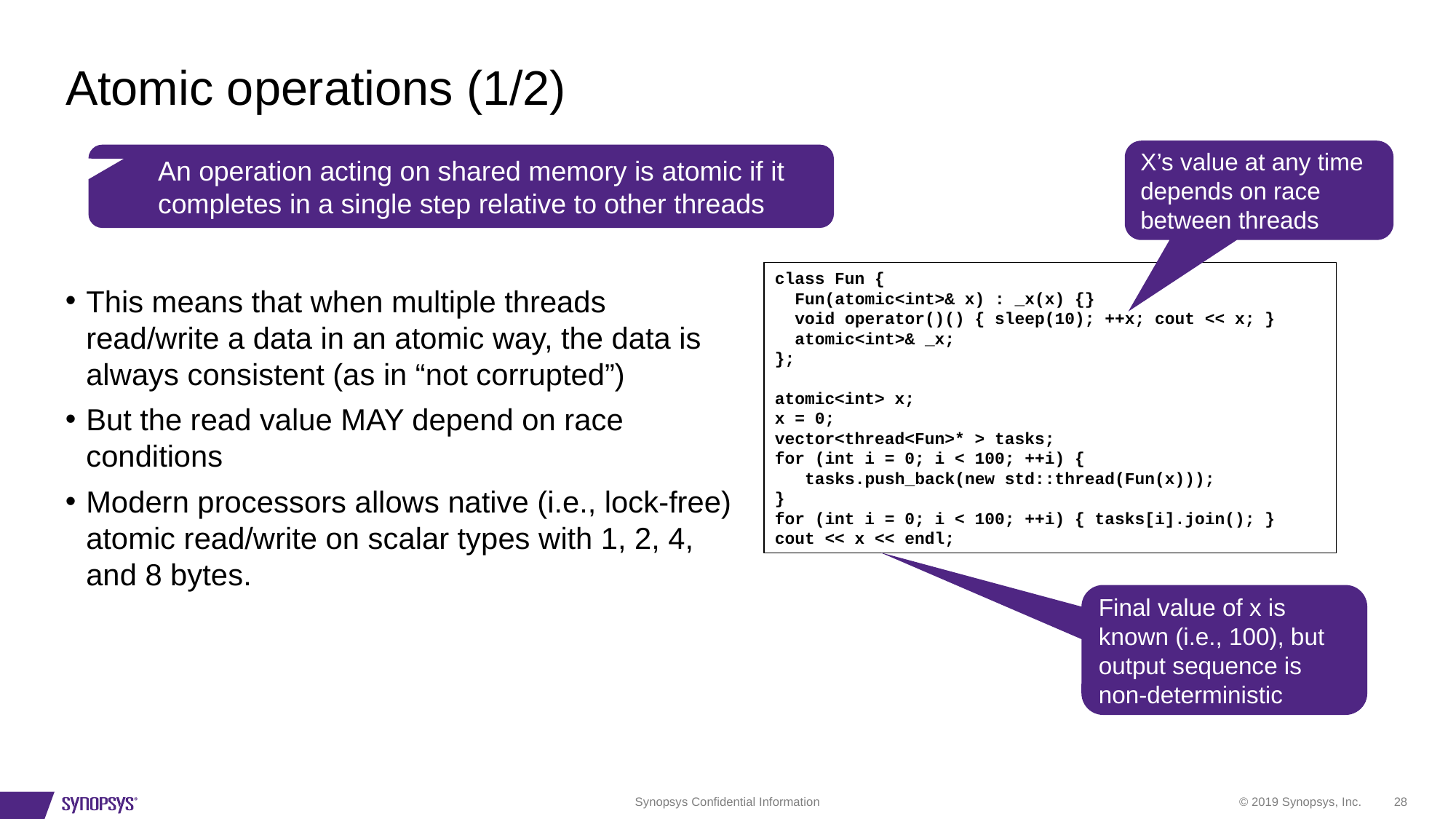

# Atomic operations (1/2)
X’s value at any time depends on race between threads
An operation acting on shared memory is atomic if it completes in a single step relative to other threads

This means that when multiple threads read/write a data in an atomic way, the data is always consistent (as in “not corrupted”)
But the read value MAY depend on race conditions
Modern processors allows native (i.e., lock-free) atomic read/write on scalar types with 1, 2, 4, and 8 bytes.

class Fun {
  Fun(atomic<int>& x) : _x(x) {}
  void operator()() { sleep(10); ++x; cout << x; }
  atomic<int>& _x;
};

atomic<int> x;
x = 0;
vector<thread<Fun>* > tasks;
for (int i = 0; i < 100; ++i) {
   tasks.push_back(new std::thread(Fun(x)));
}
for (int i = 0; i < 100; ++i) { tasks[i].join(); }
cout << x << endl;
Final value of x is known (i.e., 100), but output sequence is non-deterministic